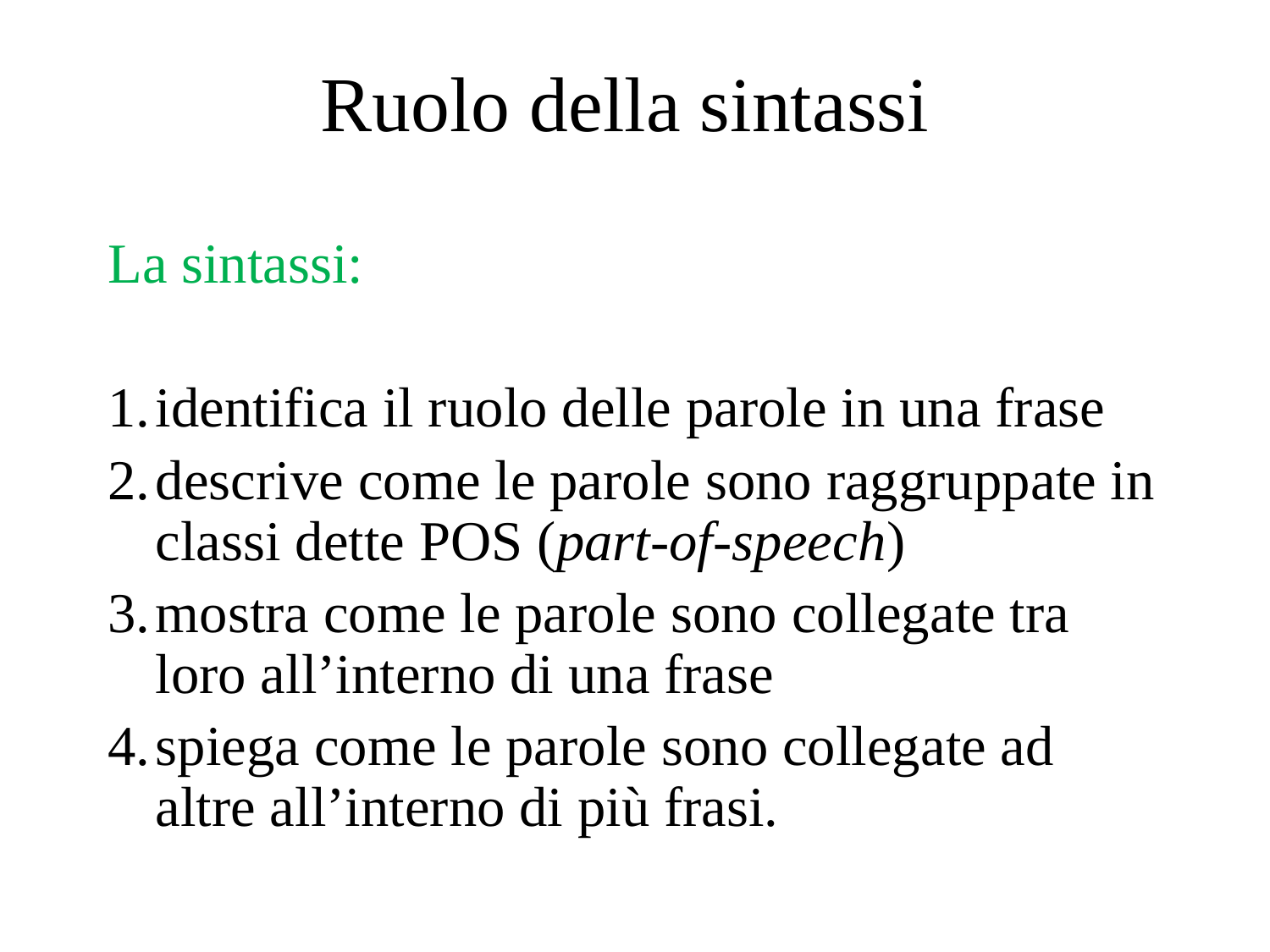

# Ruolo della sintassi
La sintassi:

identifica il ruolo delle parole in una frase
descrive come le parole sono raggruppate in classi dette POS (part-of-speech)
mostra come le parole sono collegate tra loro all’interno di una frase
spiega come le parole sono collegate ad altre all’interno di più frasi.